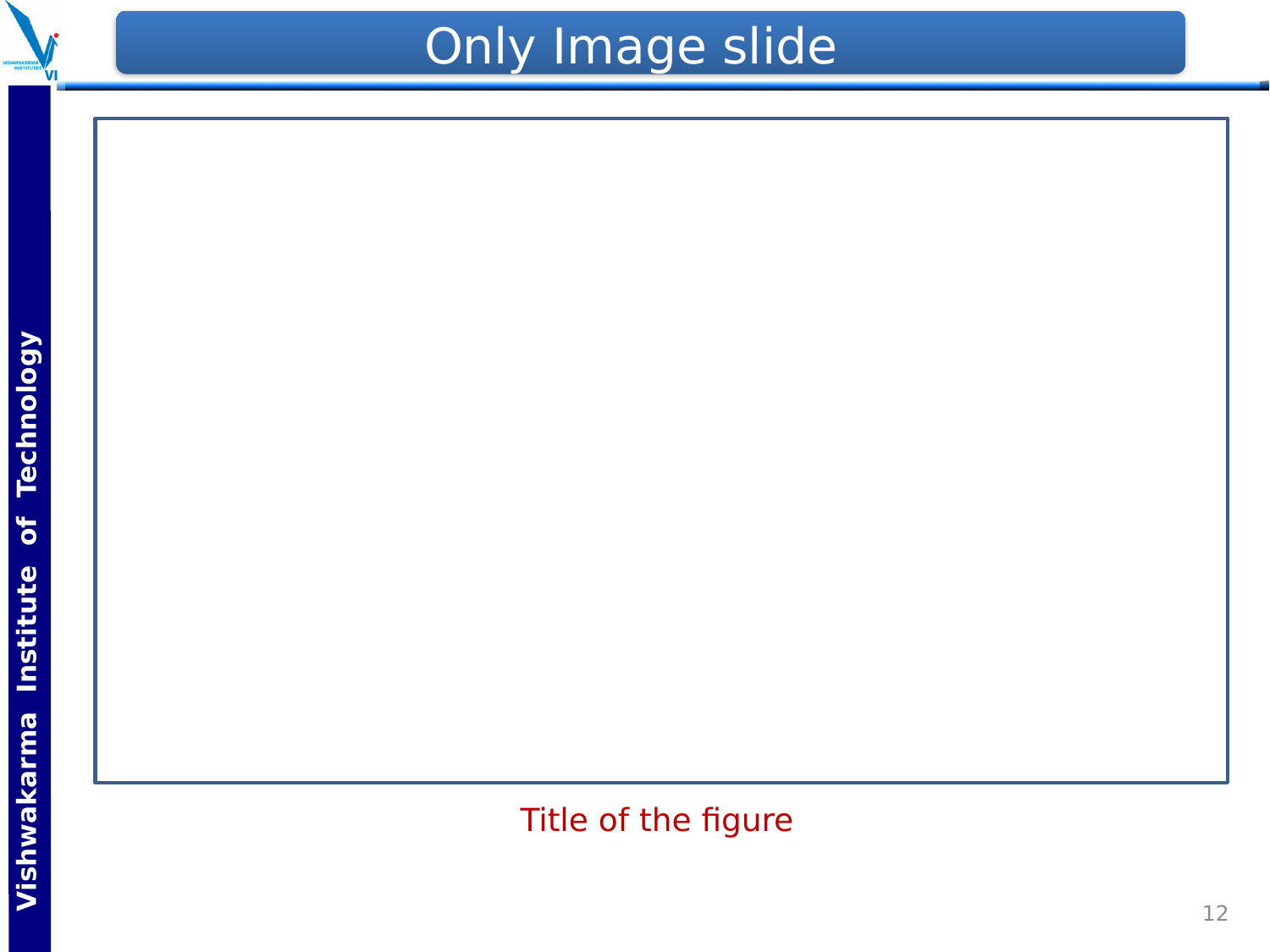

# Only Image slide

Title of the figure
12